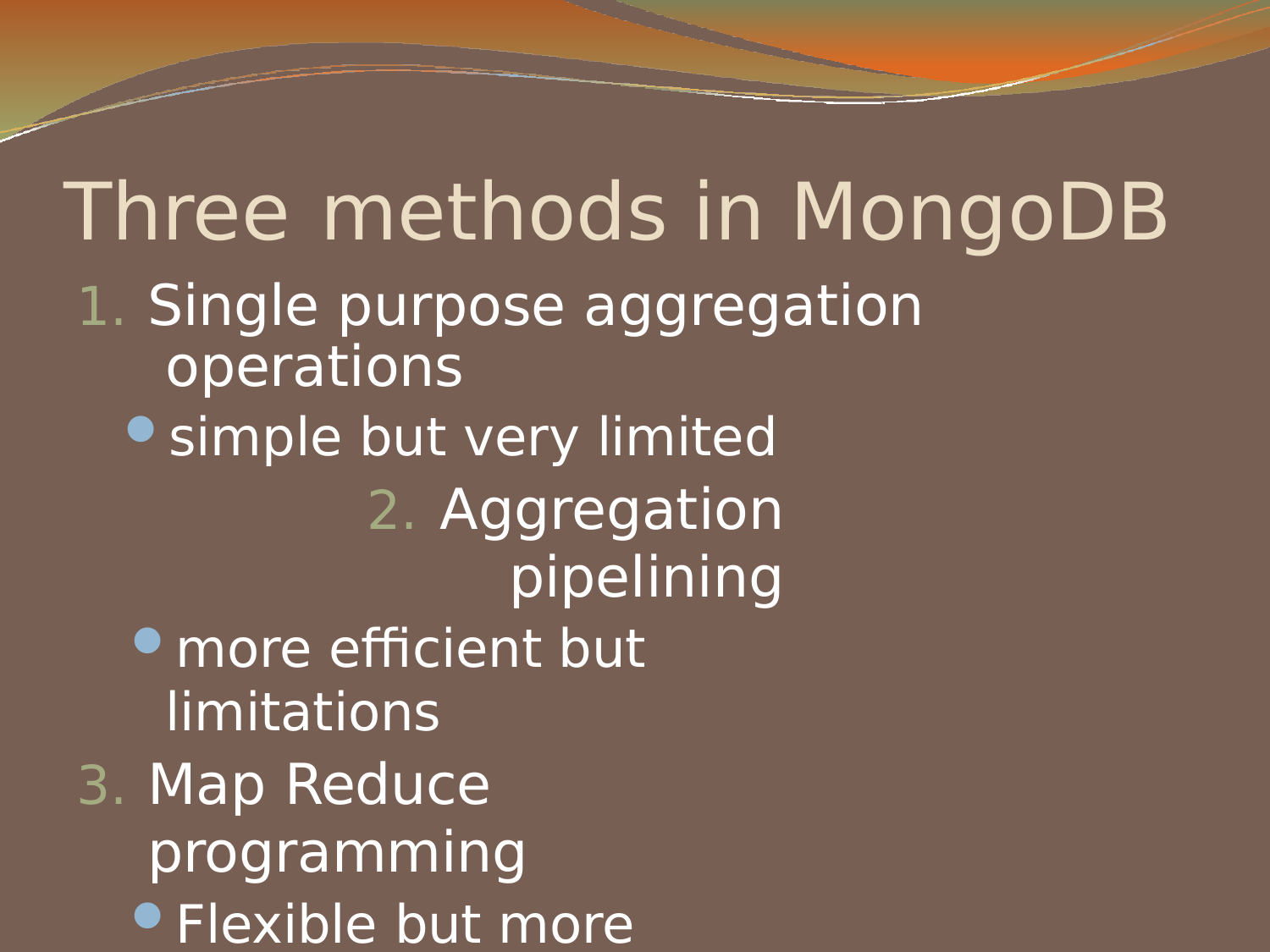

# Three	methods in MongoDB
Single purpose aggregation  operations
simple but very limited
Aggregation pipelining
more efficient but limitations
Map Reduce programming
Flexible but more complicated
Distributed processing model	to run  well	across cluster